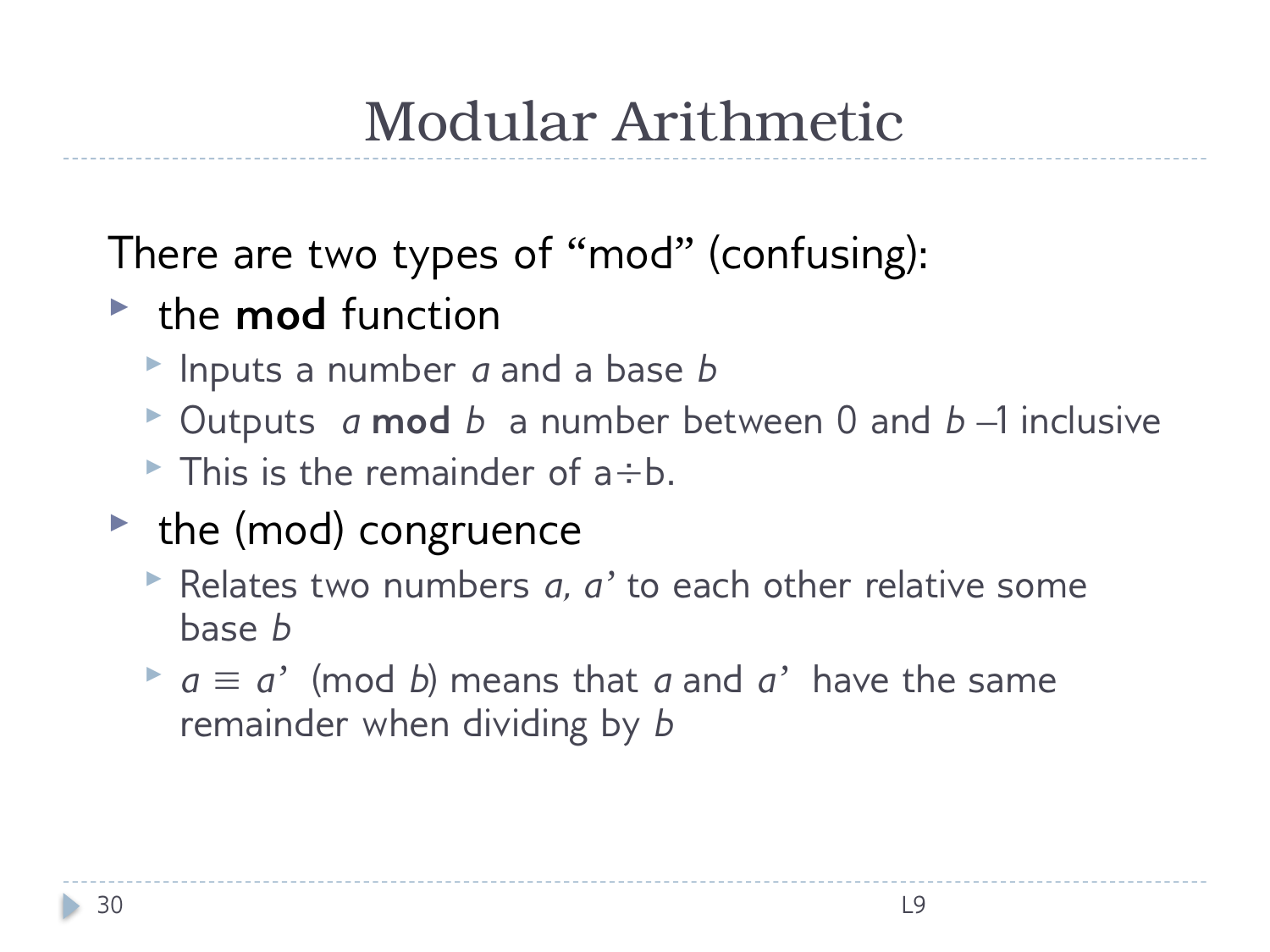

# Modular Arithmetic
There are two types of “mod” (confusing):
 the mod function
Inputs a number a and a base b
Outputs  a mod b  a number between 0 and b –1 inclusive
This is the remainder of a÷b.
 the (mod) congruence
Relates two numbers a, a’ to each other relative some base b
a ≡ a’  (mod b) means that a and a’  have the same remainder when dividing by b

30
L9